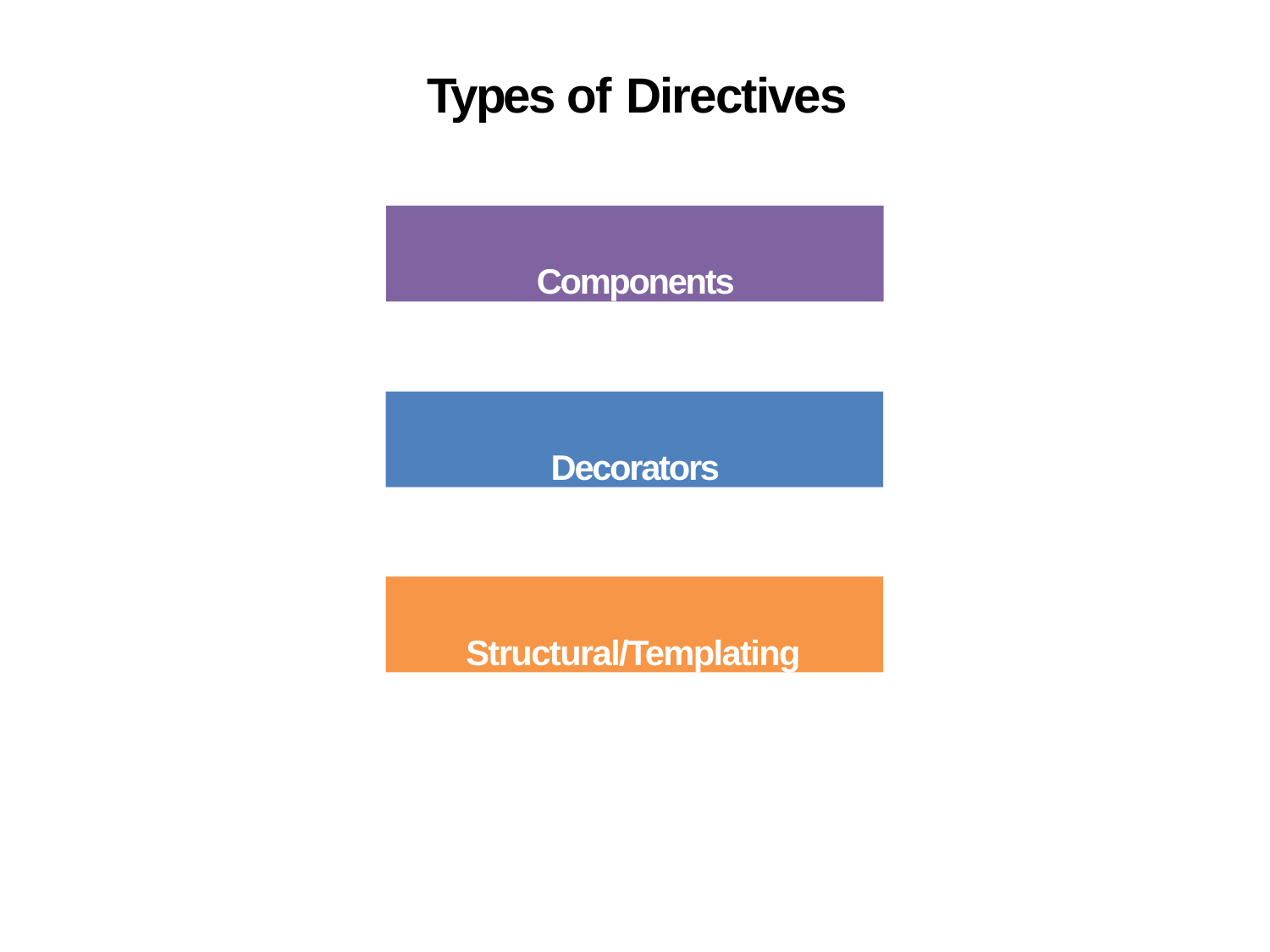

# Types of Directives

Components

Decorators

Structural/Templating